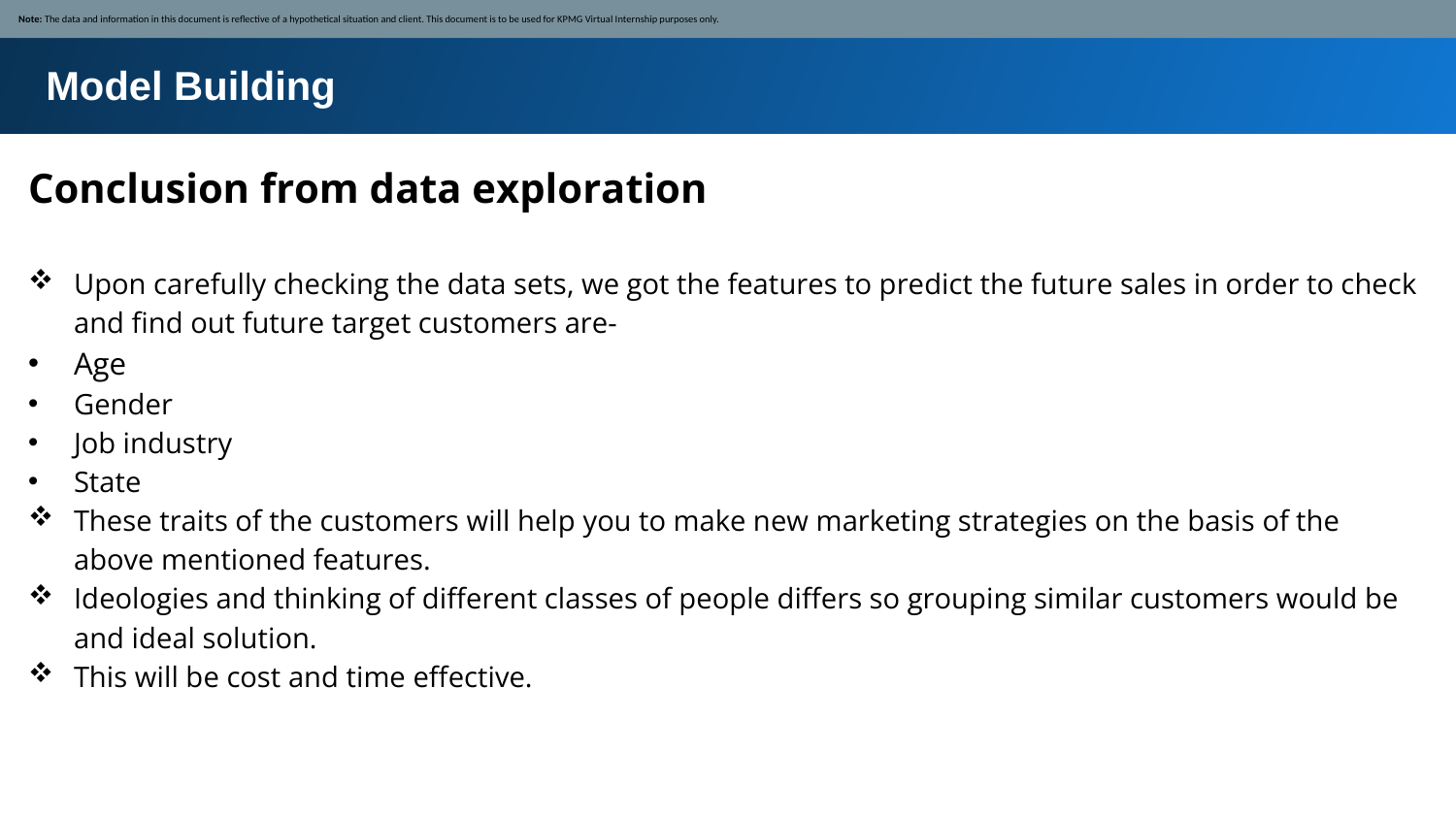

Note: The data and information in this document is reflective of a hypothetical situation and client. This document is to be used for KPMG Virtual Internship purposes only.

Model Building
Conclusion from data exploration

Upon carefully checking the data sets, we got the features to predict the future sales in order to check and find out future target customers are-
Age
Gender
Job industry
State
These traits of the customers will help you to make new marketing strategies on the basis of the above mentioned features.
Ideologies and thinking of different classes of people differs so grouping similar customers would be and ideal solution.
This will be cost and time effective.